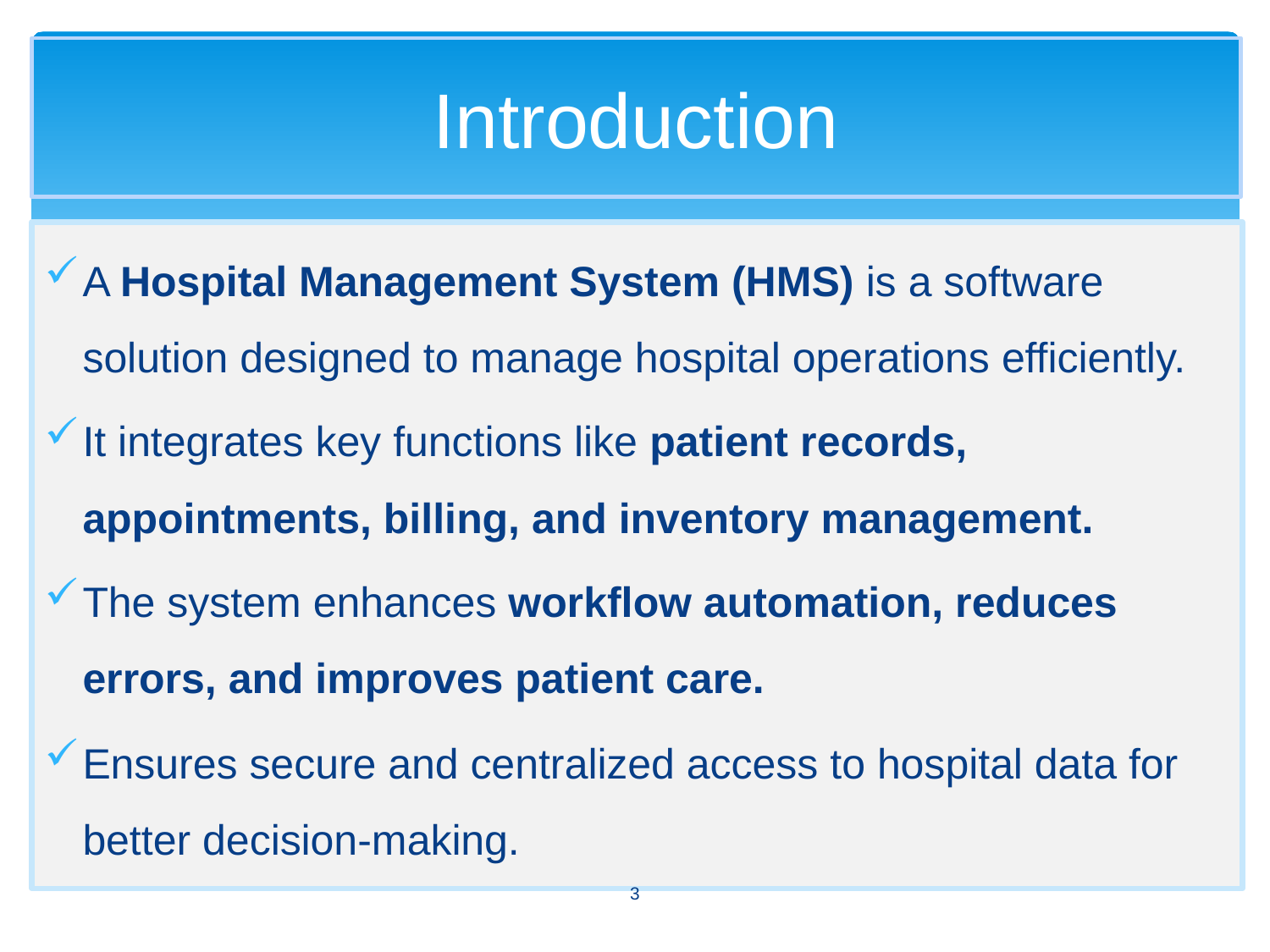

# Introduction
A Hospital Management System (HMS) is a software solution designed to manage hospital operations efficiently.
It integrates key functions like patient records, appointments, billing, and inventory management.
The system enhances workflow automation, reduces errors, and improves patient care.
Ensures secure and centralized access to hospital data for better decision-making.
3